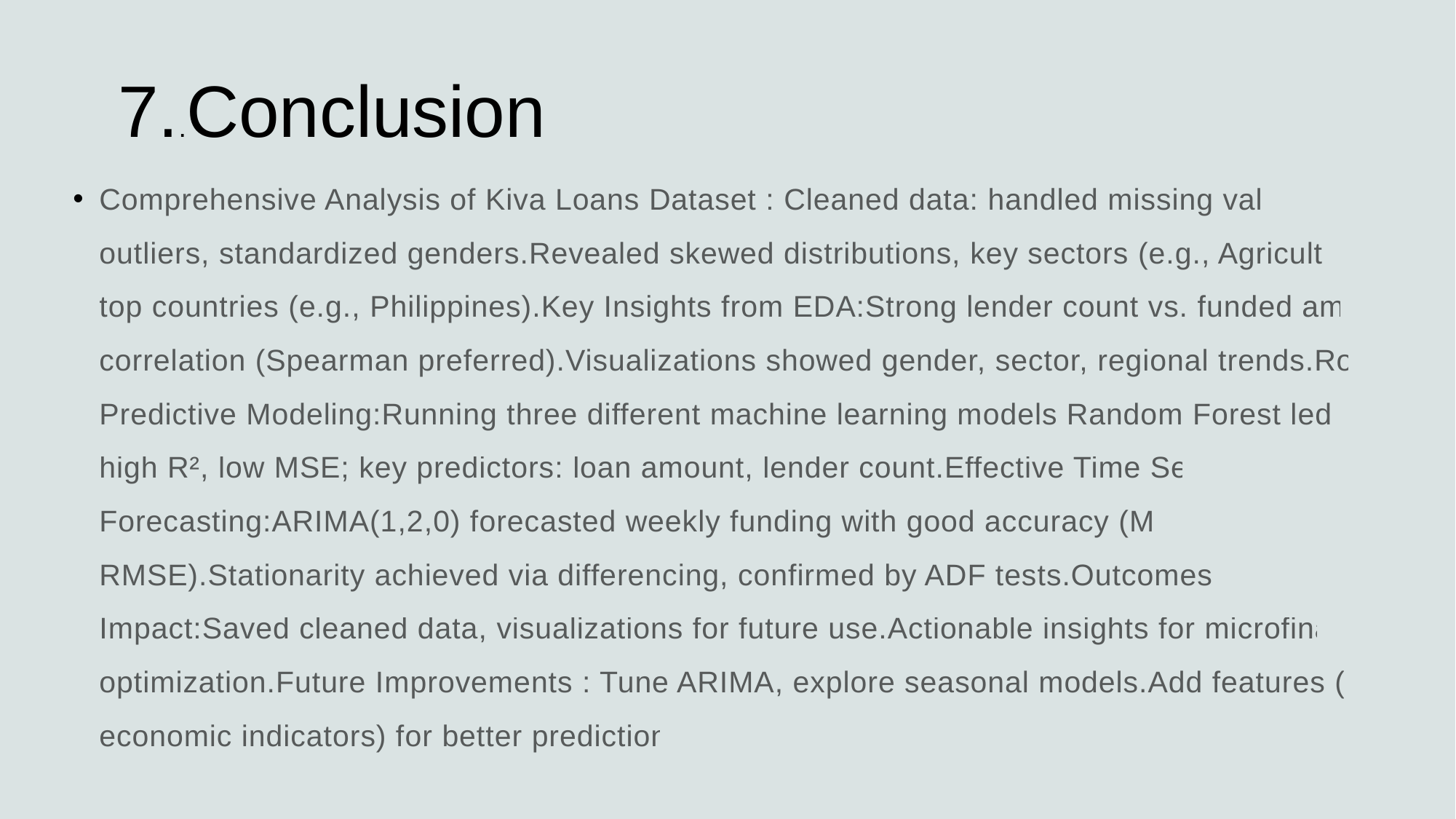

# 7..Conclusion

Comprehensive Analysis of Kiva Loans Dataset : Cleaned data: handled missing values, outliers, standardized genders.Revealed skewed distributions, key sectors (e.g., Agriculture), top countries (e.g., Philippines).Key Insights from EDA:Strong lender count vs. funded amount correlation (Spearman preferred).Visualizations showed gender, sector, regional trends.Robust Predictive Modeling:Running three different machine learning models Random Forest led with high R², low MSE; key predictors: loan amount, lender count.Effective Time Series Forecasting:ARIMA(1,2,0) forecasted weekly funding with good accuracy (MAE, RMSE).Stationarity achieved via differencing, confirmed by ADF tests.Outcomes and Impact:Saved cleaned data, visualizations for future use.Actionable insights for microfinance optimization.Future Improvements : Tune ARIMA, explore seasonal models.Add features (e.g., economic indicators) for better predictions.